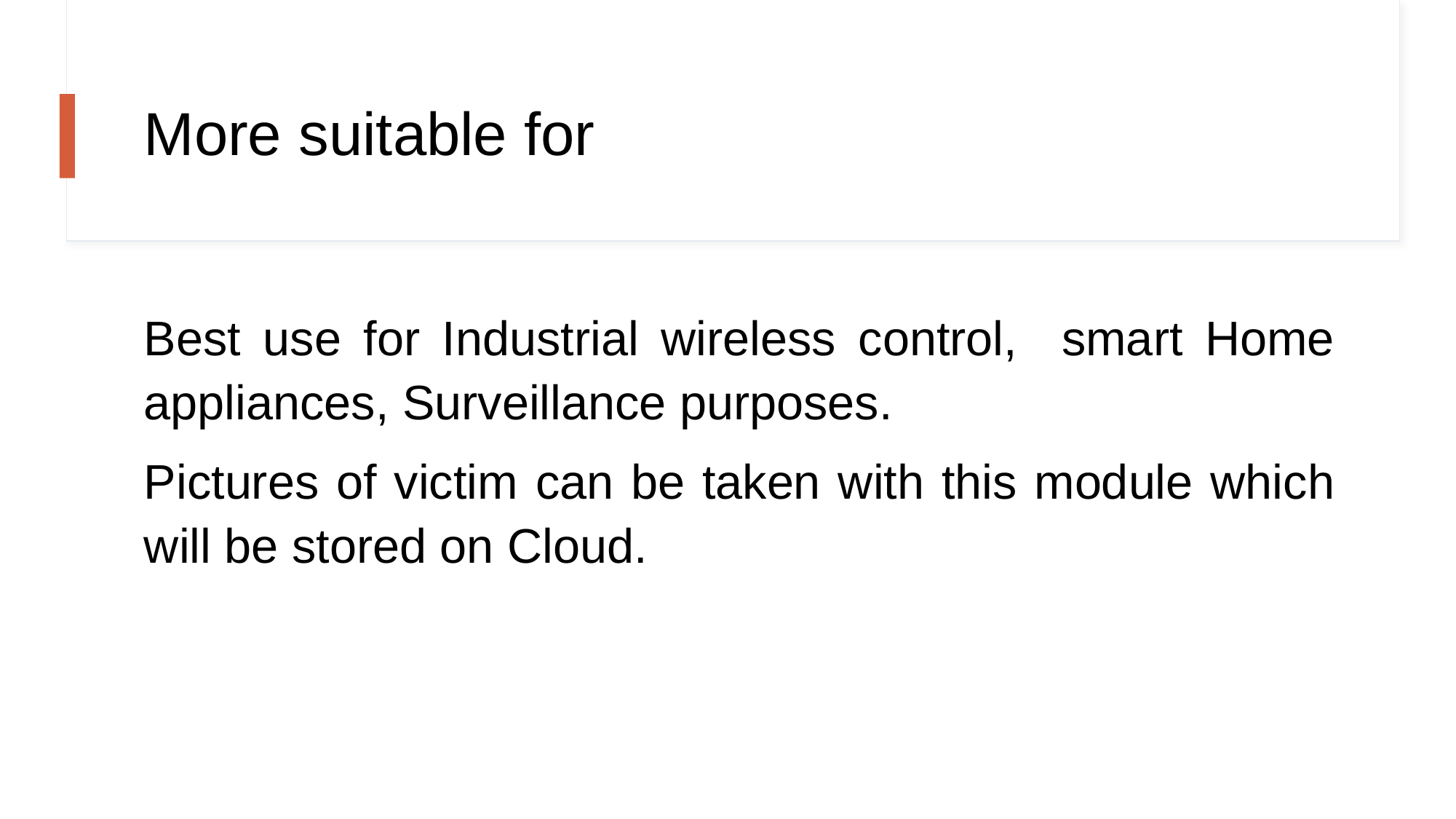

# More suitable for
Best use for Industrial wireless control,  smart Home appliances, Surveillance purposes.
Pictures of victim can be taken with this module which will be stored on Cloud.